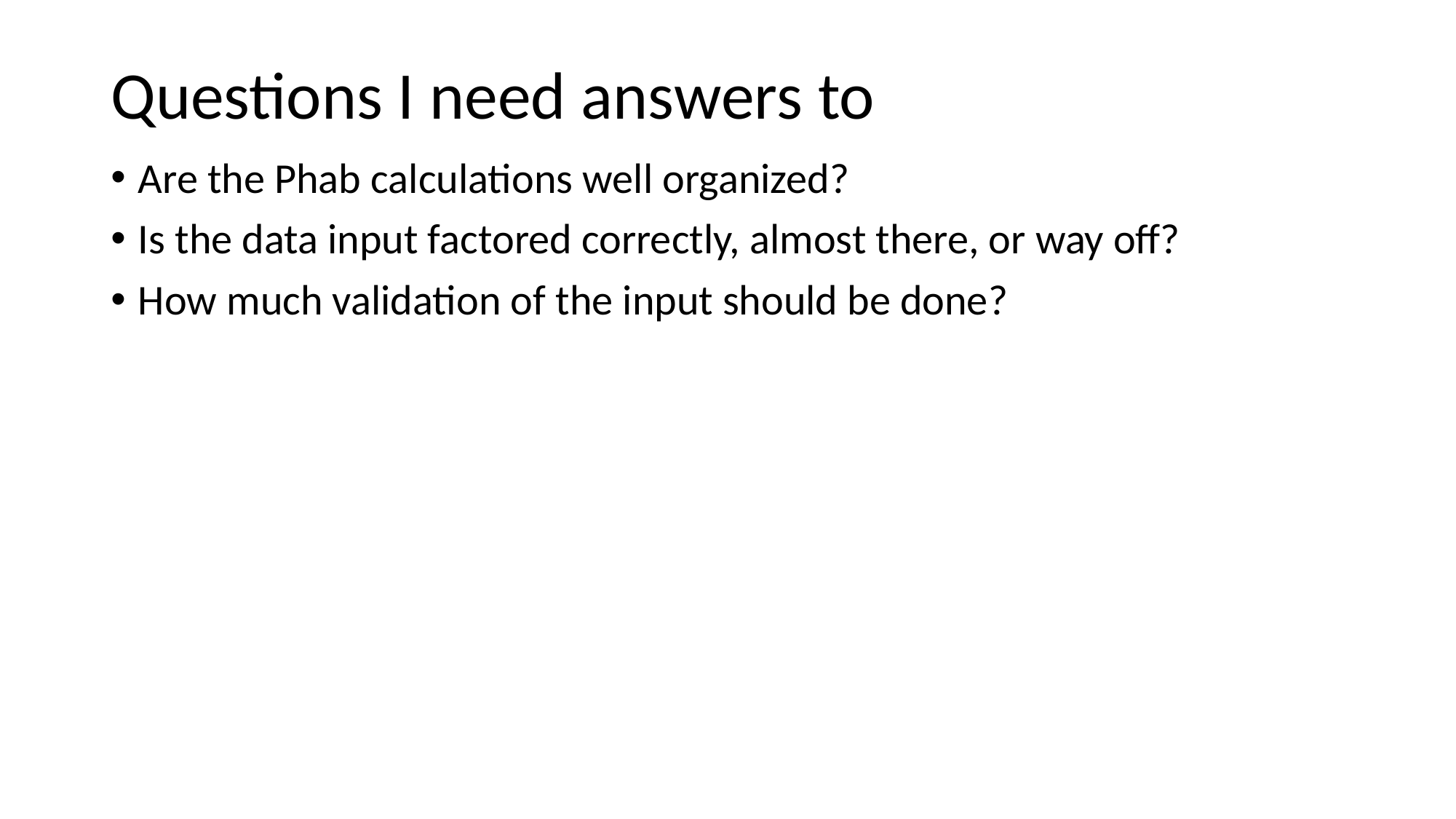

# Questions I need answers to
Are the Phab calculations well organized?
Is the data input factored correctly, almost there, or way off?
How much validation of the input should be done?